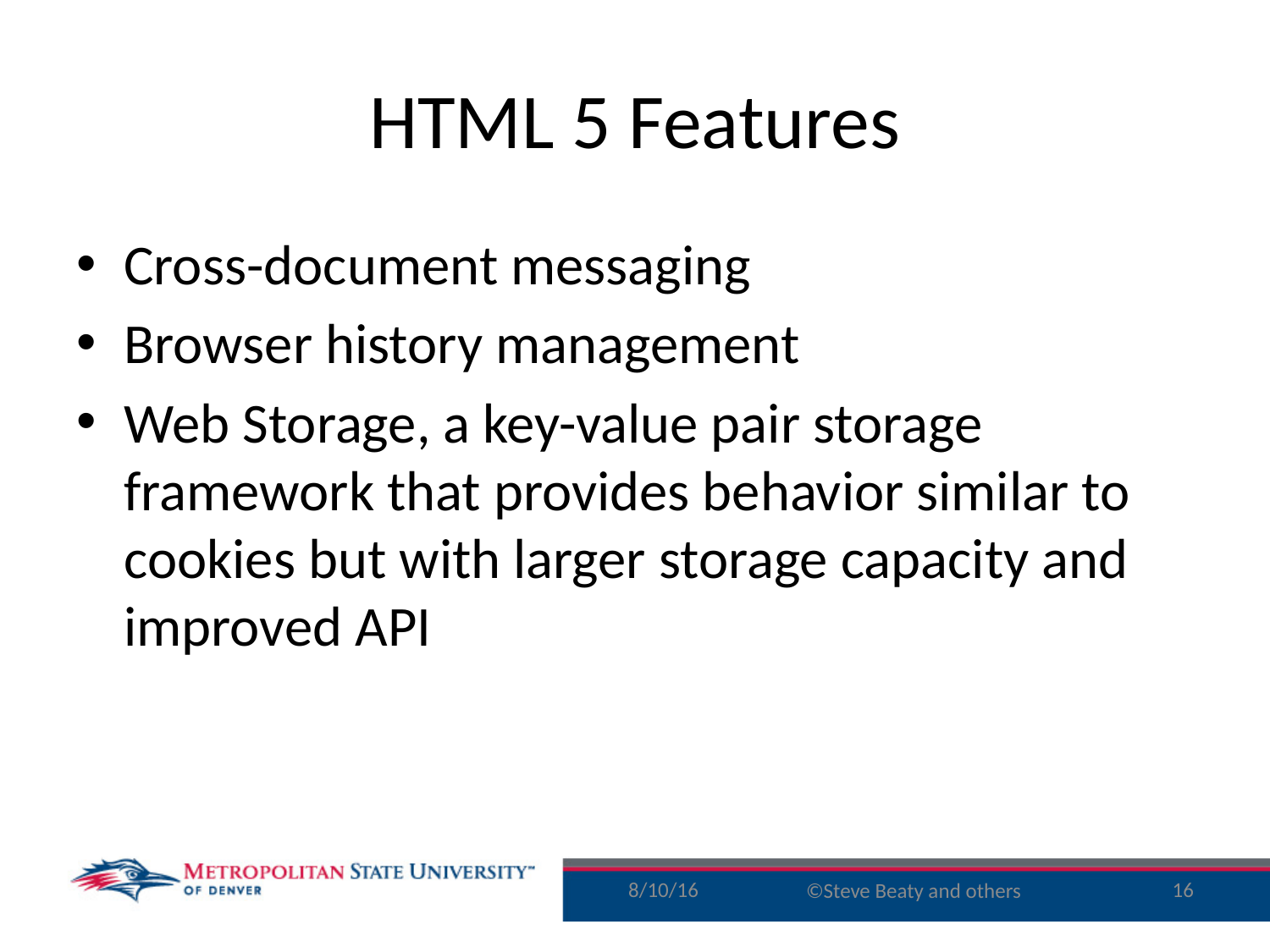

# HTML 5 Features
Cross-document messaging
Browser history management
Web Storage, a key-value pair storage framework that provides behavior similar to cookies but with larger storage capacity and improved API
8/10/16
16
©Steve Beaty and others